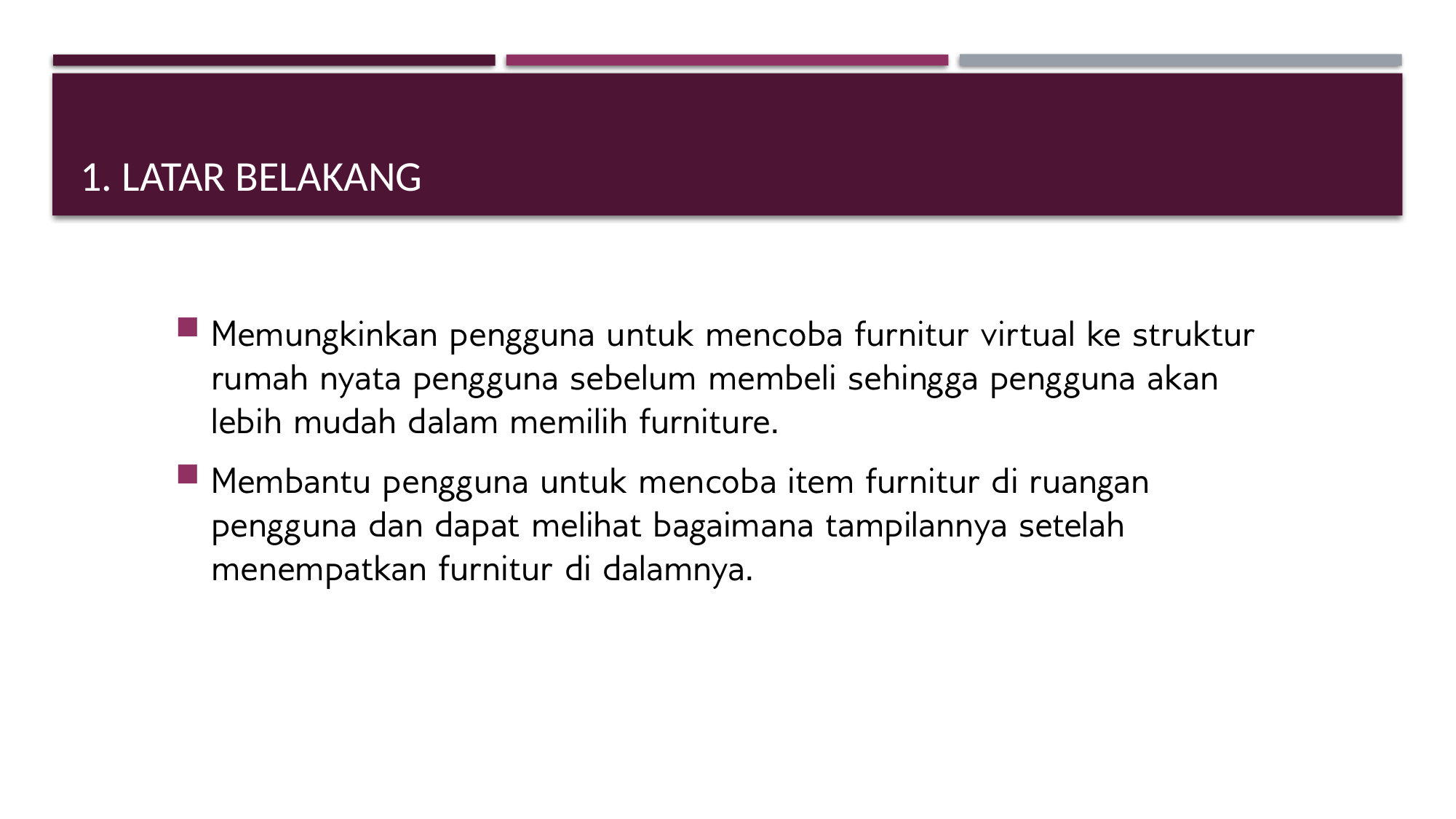

1. Latar belakang
Memungkinkan pengguna untuk mencoba furnitur virtual ke struktur rumah nyata pengguna sebelum membeli sehingga pengguna akan lebih mudah dalam memilih furniture.
Membantu pengguna untuk mencoba item furnitur di ruangan pengguna dan dapat melihat bagaimana tampilannya setelah menempatkan furnitur di dalamnya.